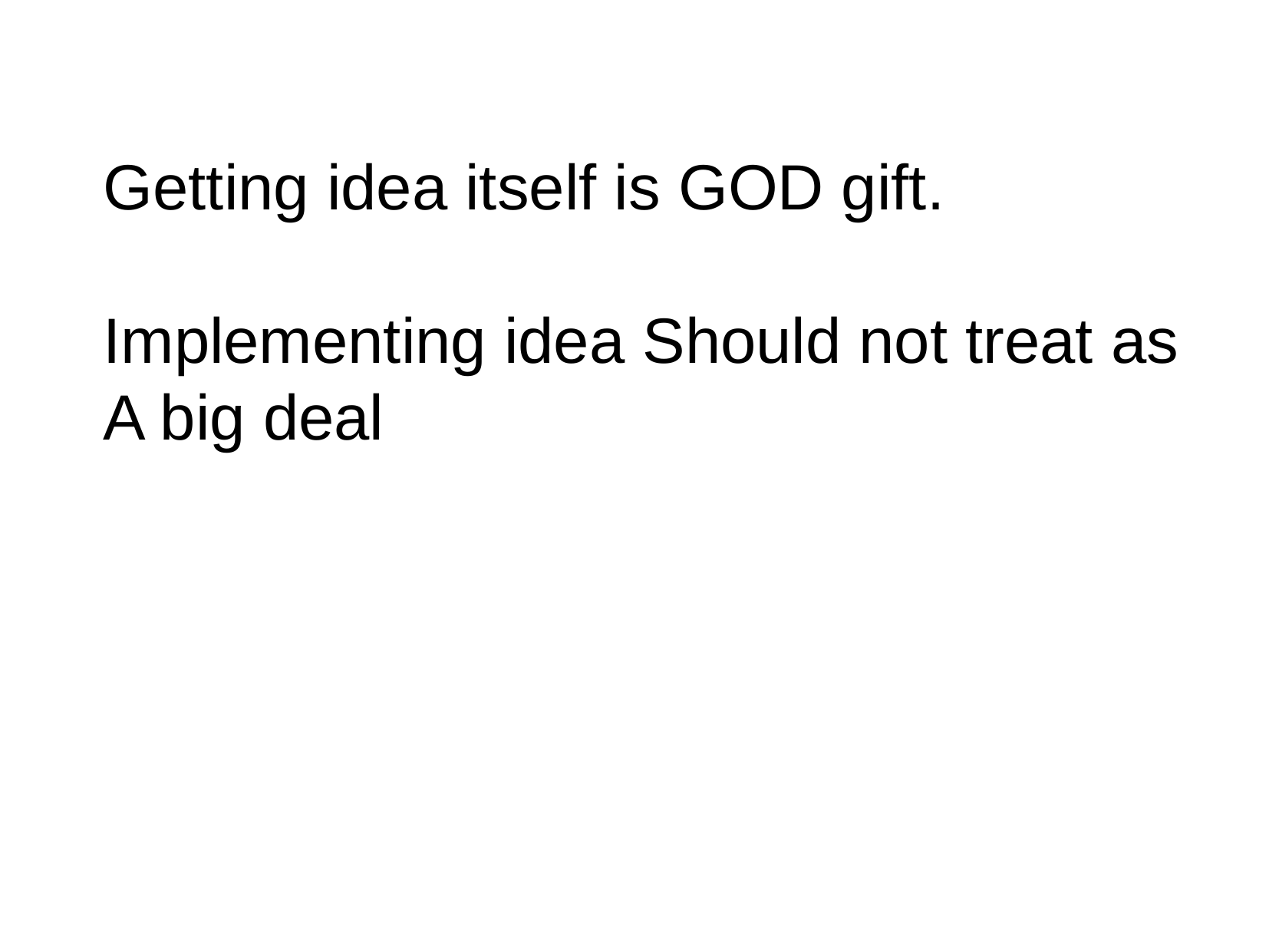

Getting idea itself is GOD gift.

Implementing idea Should not treat as
A big deal